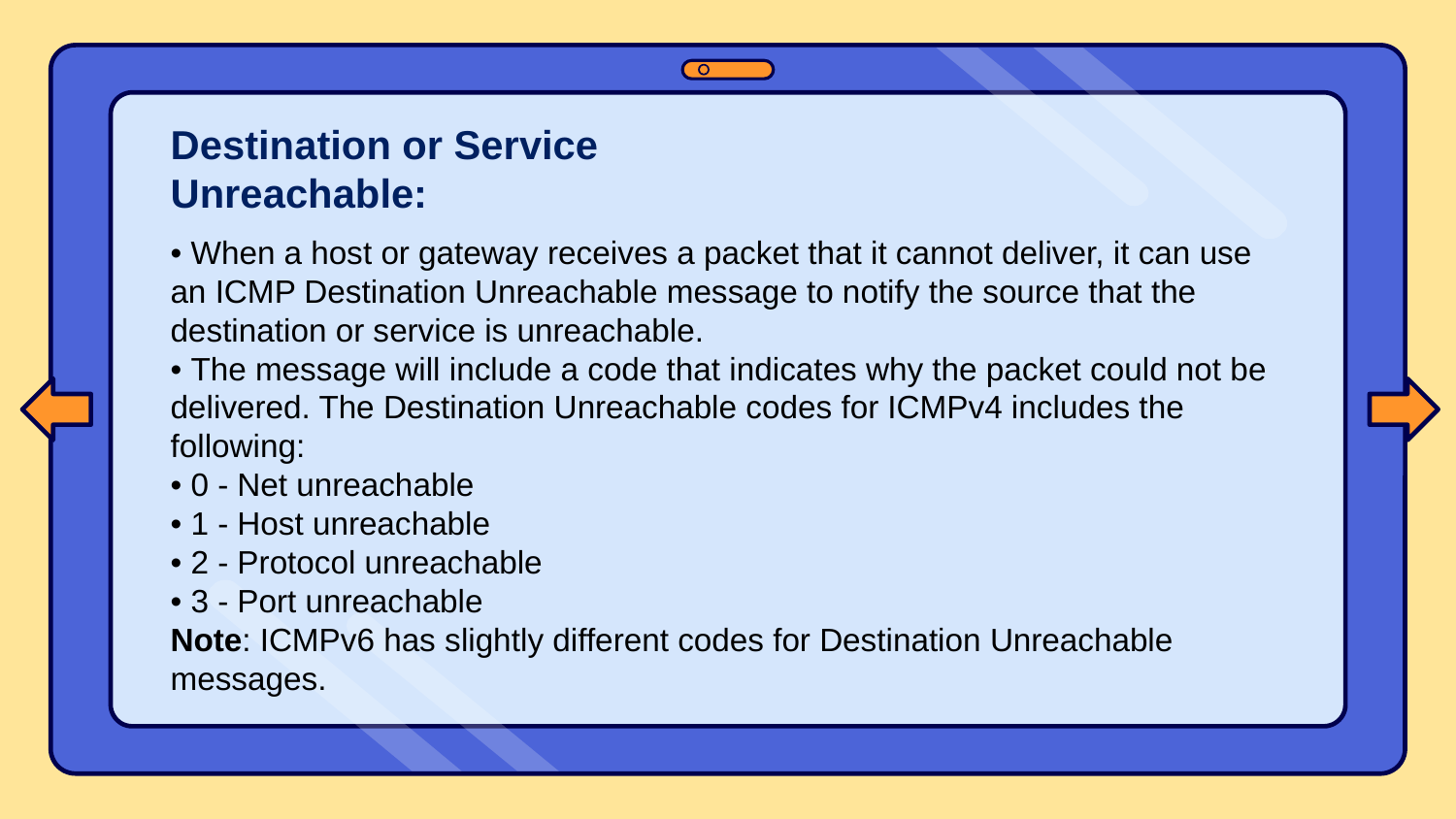

Destination or Service Unreachable:
• When a host or gateway receives a packet that it cannot deliver, it can use an ICMP Destination Unreachable message to notify the source that the destination or service is unreachable.
• The message will include a code that indicates why the packet could not be delivered. The Destination Unreachable codes for ICMPv4 includes the following:
• 0 - Net unreachable
• 1 - Host unreachable
• 2 - Protocol unreachable
• 3 - Port unreachable
Note: ICMPv6 has slightly different codes for Destination Unreachable messages.